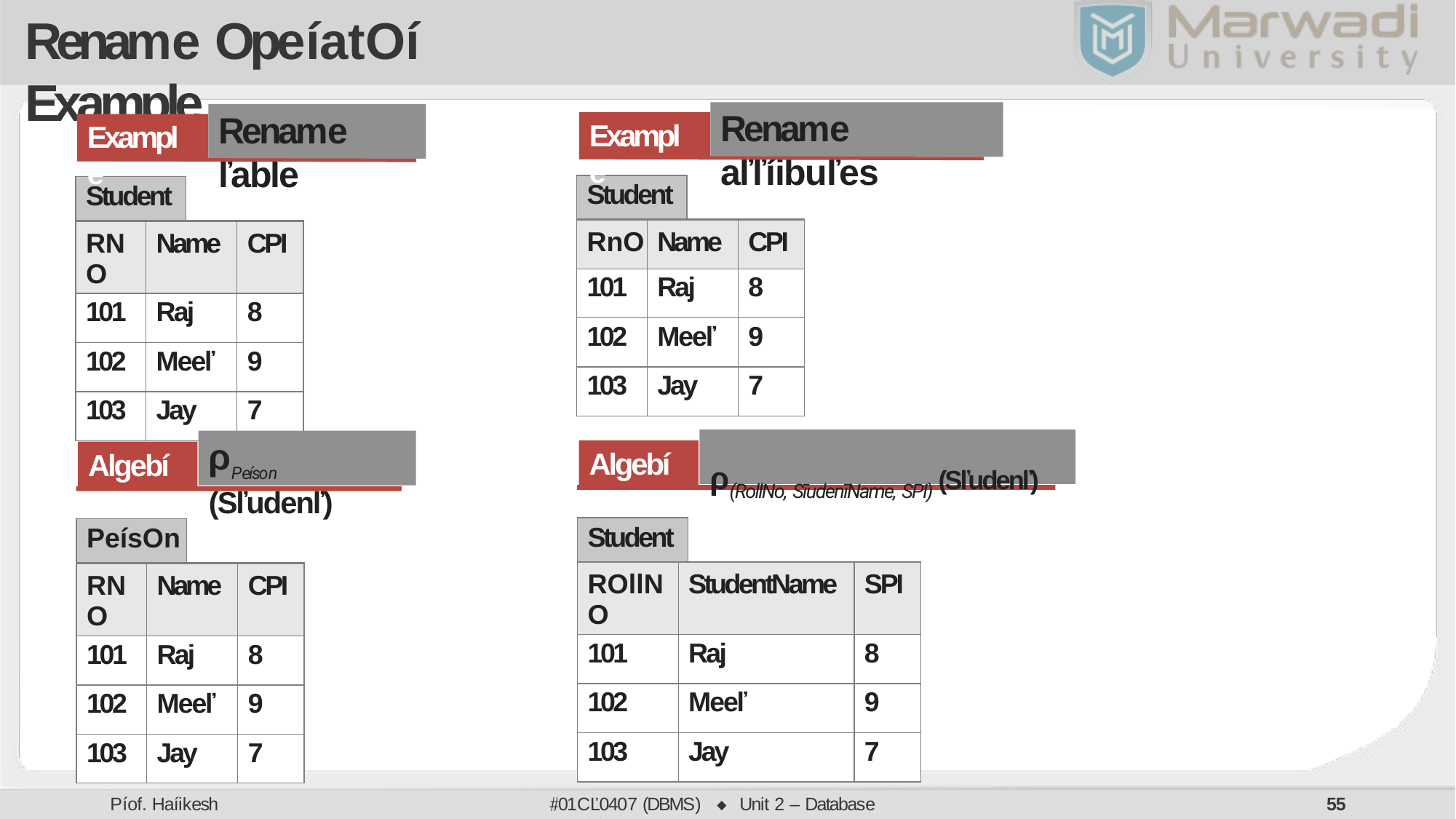

# Rename Opeíatoí Example

Rename aľľíibuľes

Rename ľable

Example
Example

| Student |  |  |  |
| --- | --- | --- | --- |
| Rno | Name |  | CPI |
| 101 | Raj |  | 8 |
| 102 | Meeľ |  | 9 |
| 103 | Jay |  | 7 |
| Student |  |  |  |
| --- | --- | --- | --- |
| RNo | Name |  | CPI |
| 101 | Raj |  | 8 |
| 102 | Meeľ |  | 9 |
| 103 | Jay |  | 7 |

ρPeíson (Sľudenľ)

ρ(RollNo, SīudenīName, SPI) (Sľudenľ)
Algebía
Algebía
| Student |  |  |  |
| --- | --- | --- | --- |
| RollNo | StudentName |  | SPI |
| 101 | Raj |  | 8 |
| 102 | Meeľ |  | 9 |
| 103 | Jay |  | 7 |
| Peíson |  |  |  |
| --- | --- | --- | --- |
| RNo | Name |  | CPI |
| 101 | Raj |  | 8 |
| 102 | Meeľ |  | 9 |
| 103 | Jay |  | 7 |
01CĽ0407 (DBMS)   ⬥  Unit 2 – Database Models
Píof. Haíikesh Chauhan
55